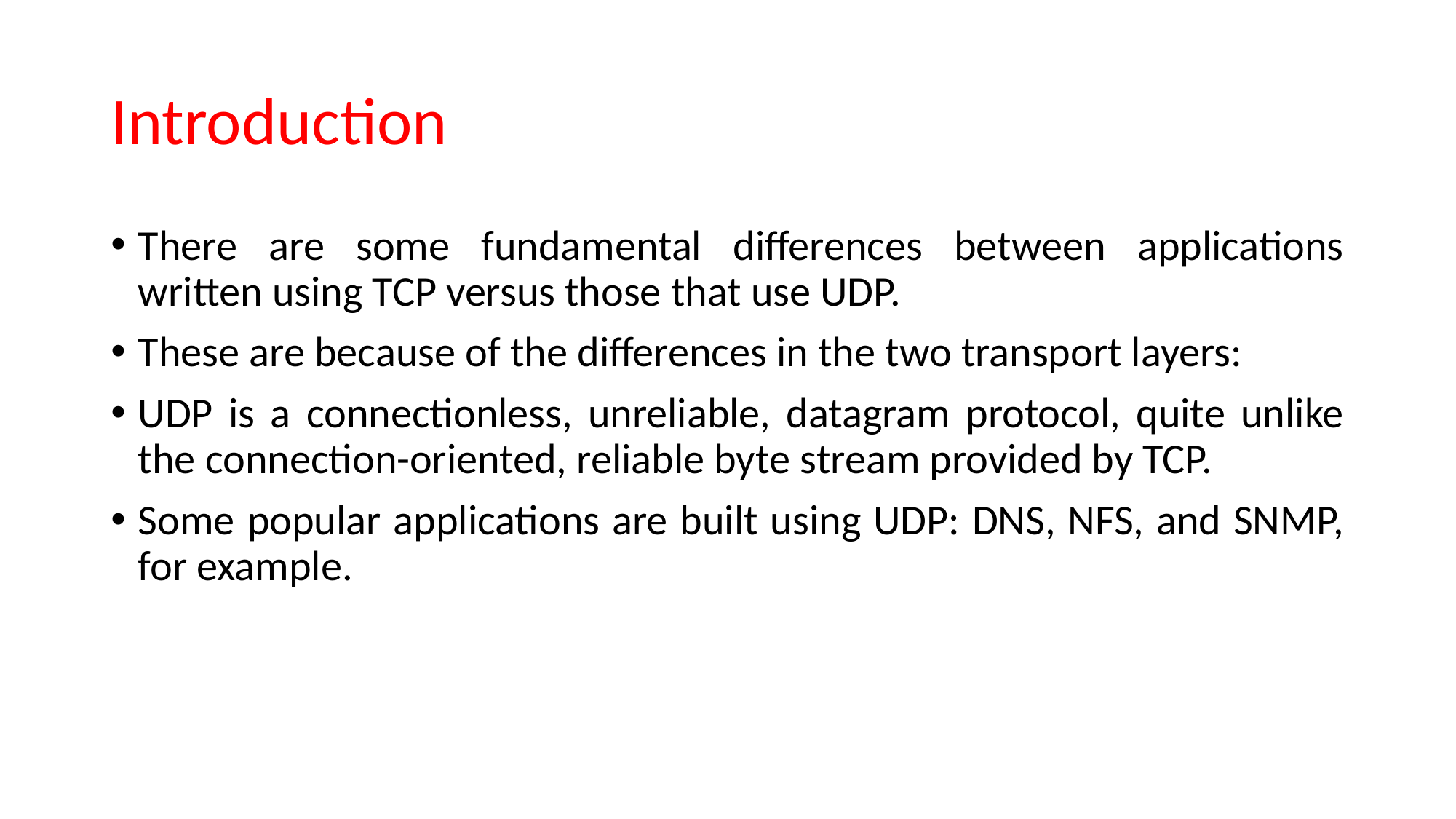

# Introduction
There are some fundamental differences between applications written using TCP versus those that use UDP.
These are because of the differences in the two transport layers:
UDP is a connectionless, unreliable, datagram protocol, quite unlike the connection-oriented, reliable byte stream provided by TCP.
Some popular applications are built using UDP: DNS, NFS, and SNMP, for example.